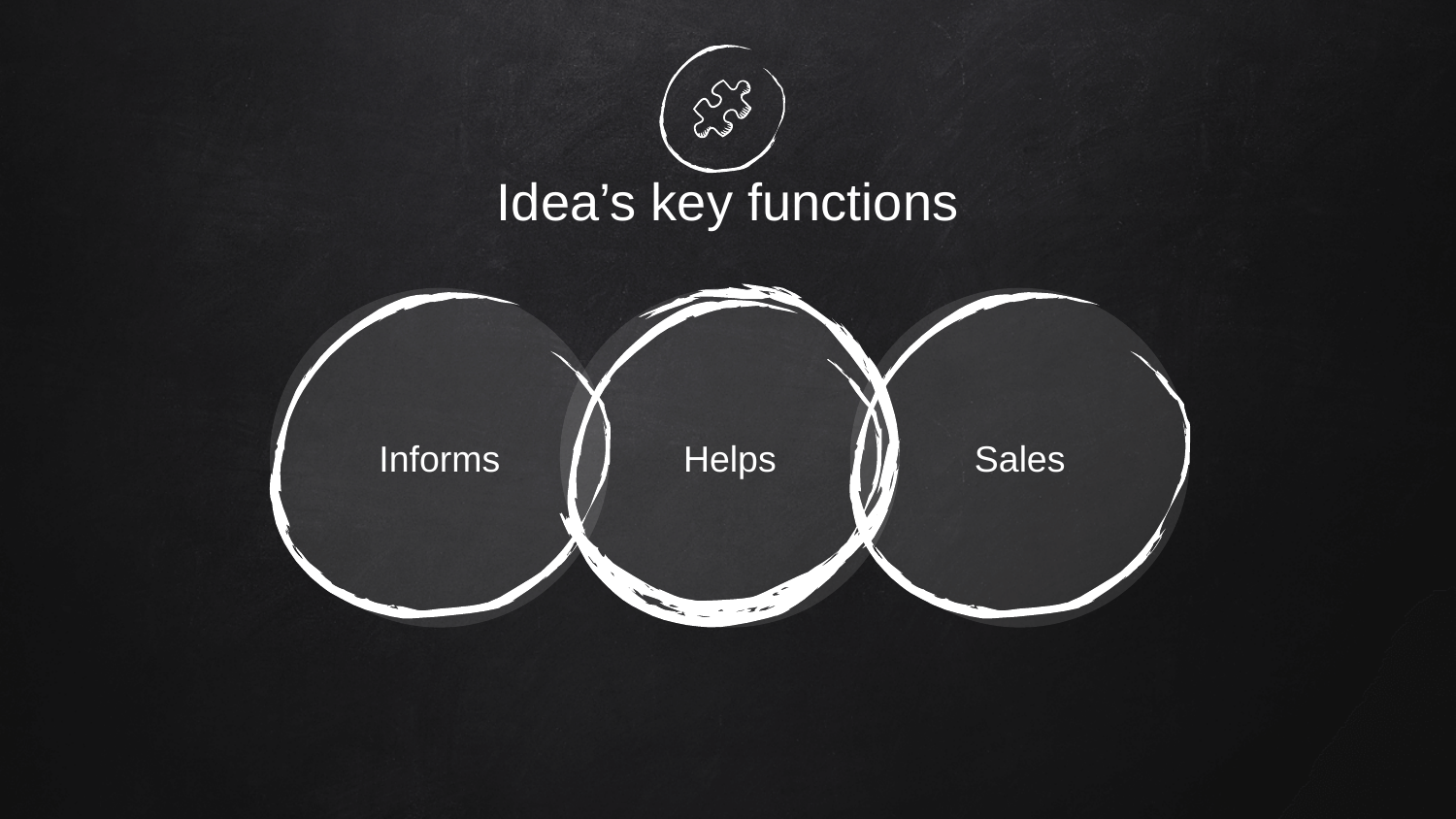

# Idea’s key functions

Informs
Helps
Sales